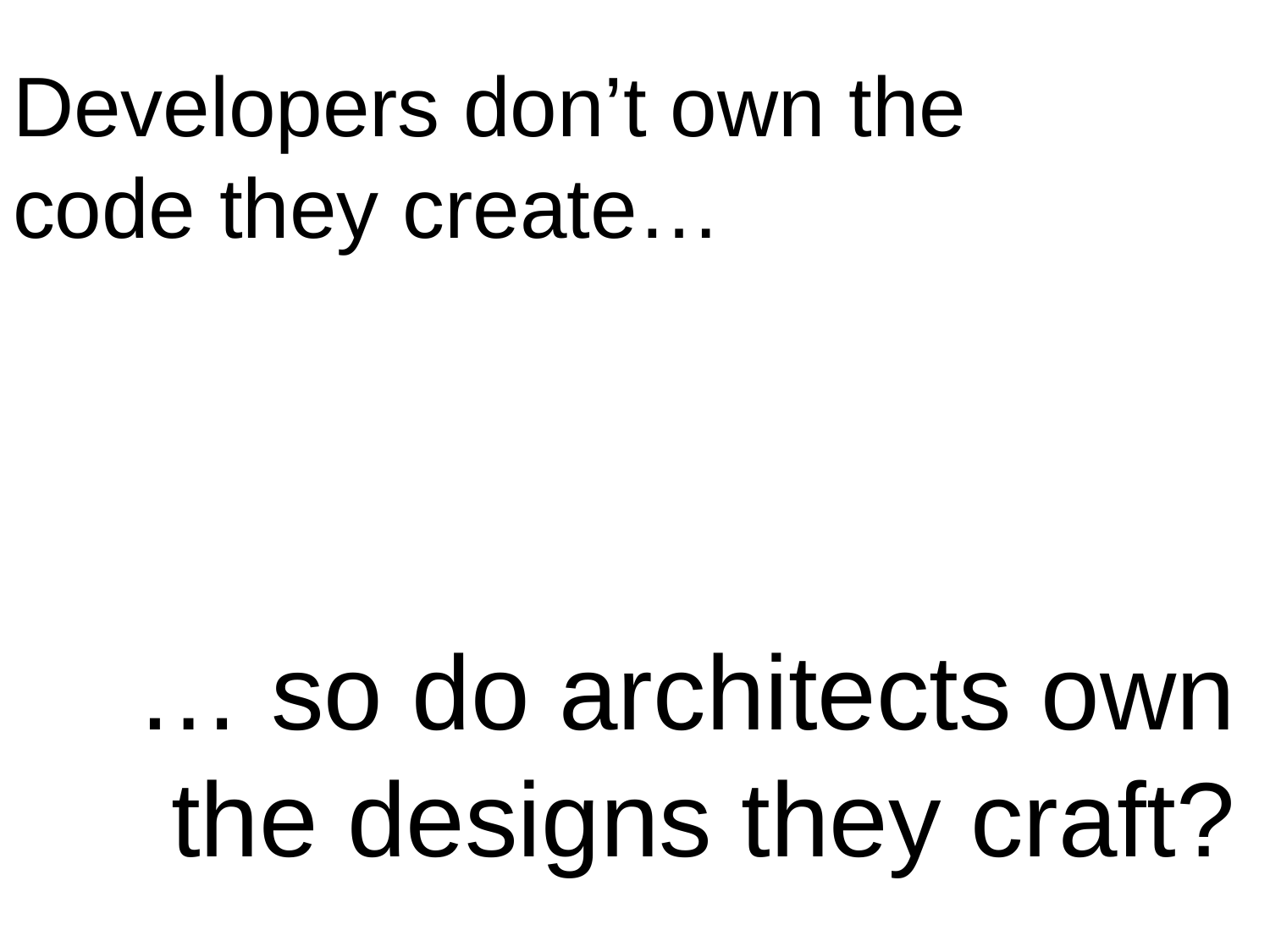

# Developers don’t own the code they create…
… so do architects own the designs they craft?